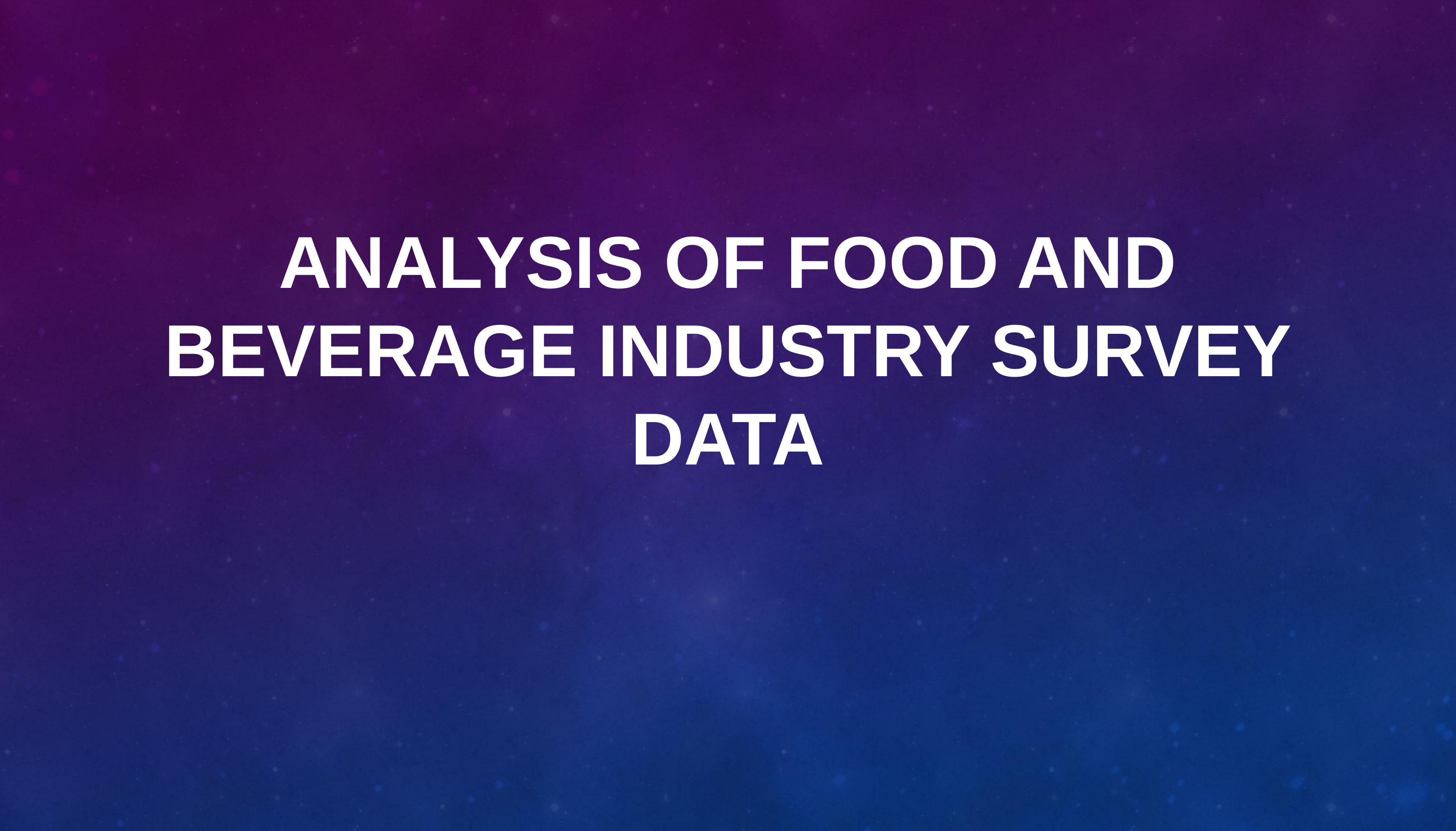

# Analysis of Food and Beverage Industry Survey Data